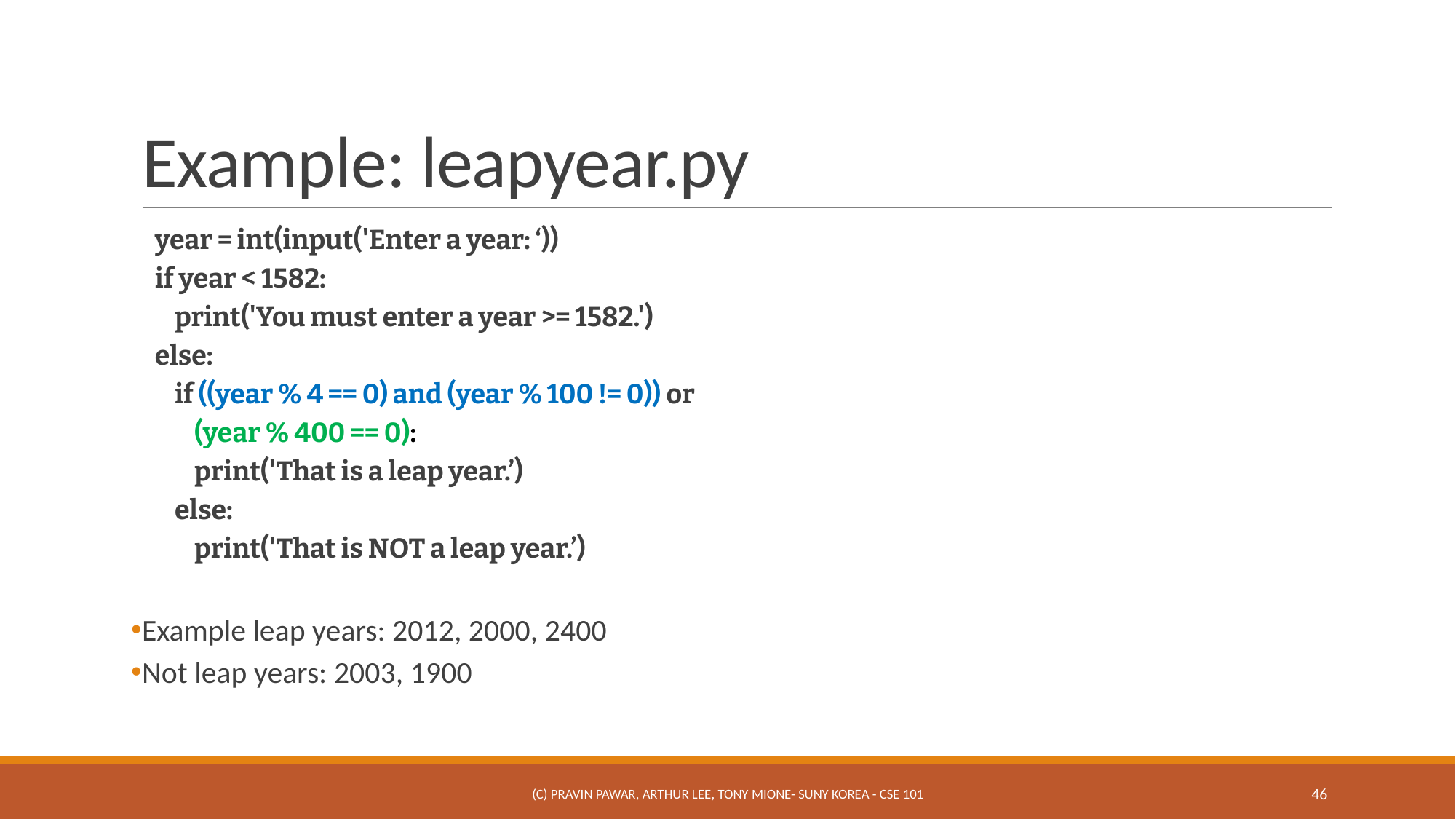

# Example: leapyear.py
year = int(input('Enter a year: ‘))
if year < 1582:
    print('You must enter a year >= 1582.')
else:
    if ((year % 4 == 0) and (year % 100 != 0)) or
        (year % 400 == 0):
        print('That is a leap year.’)
    else:
        print('That is NOT a leap year.’)

Example leap years: 2012, 2000, 2400
Not leap years: 2003, 1900

(c) Pravin Pawar, Arthur Lee, Tony Mione- SUNY Korea - CSE 101
46